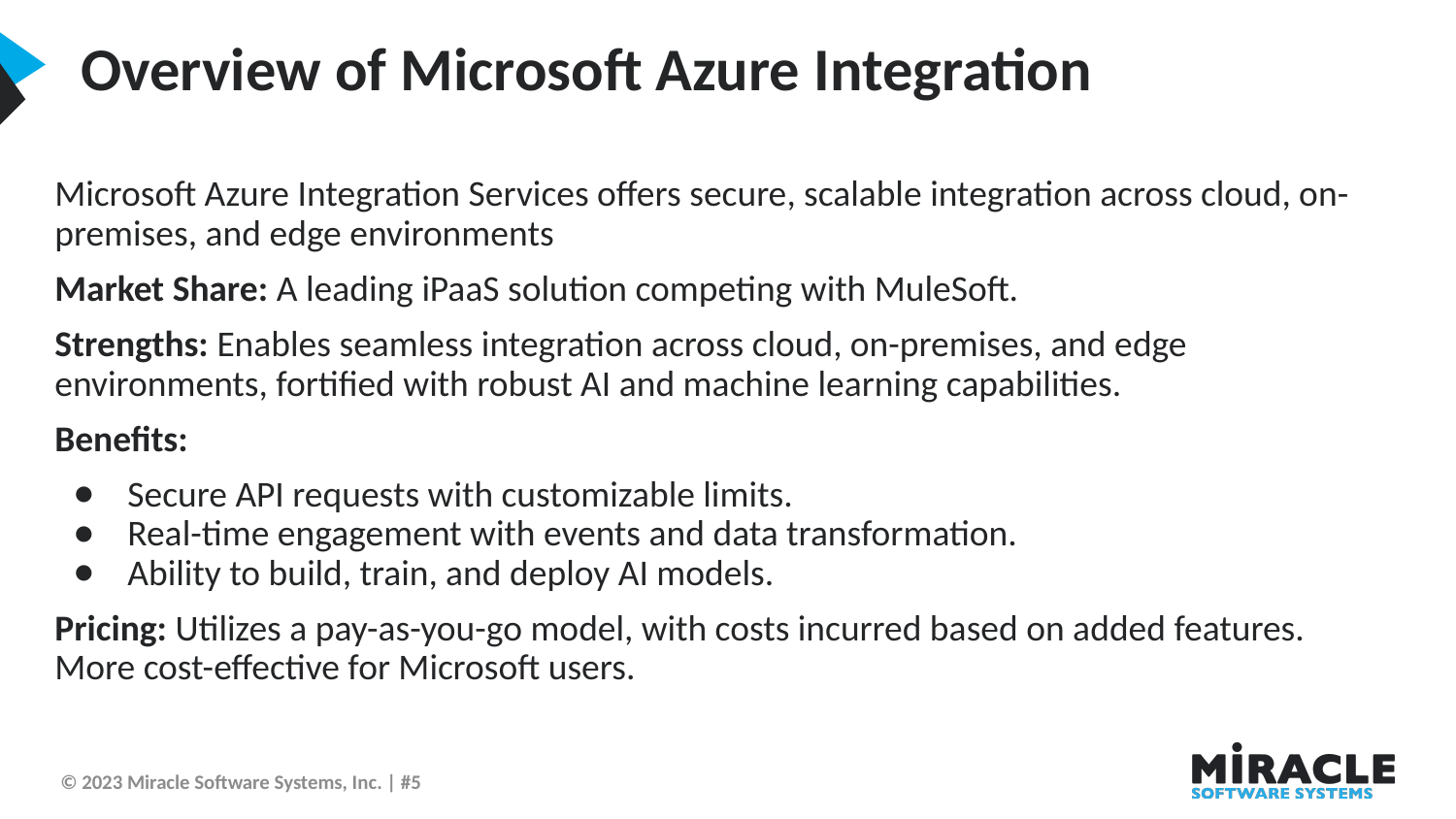

Overview of Microsoft Azure Integration
Microsoft Azure Integration Services offers secure, scalable integration across cloud, on-premises, and edge environments
Market Share: A leading iPaaS solution competing with MuleSoft.
Strengths: Enables seamless integration across cloud, on-premises, and edge environments, fortified with robust AI and machine learning capabilities.
Benefits:
Secure API requests with customizable limits.
Real-time engagement with events and data transformation.
Ability to build, train, and deploy AI models.
Pricing: Utilizes a pay-as-you-go model, with costs incurred based on added features. More cost-effective for Microsoft users.